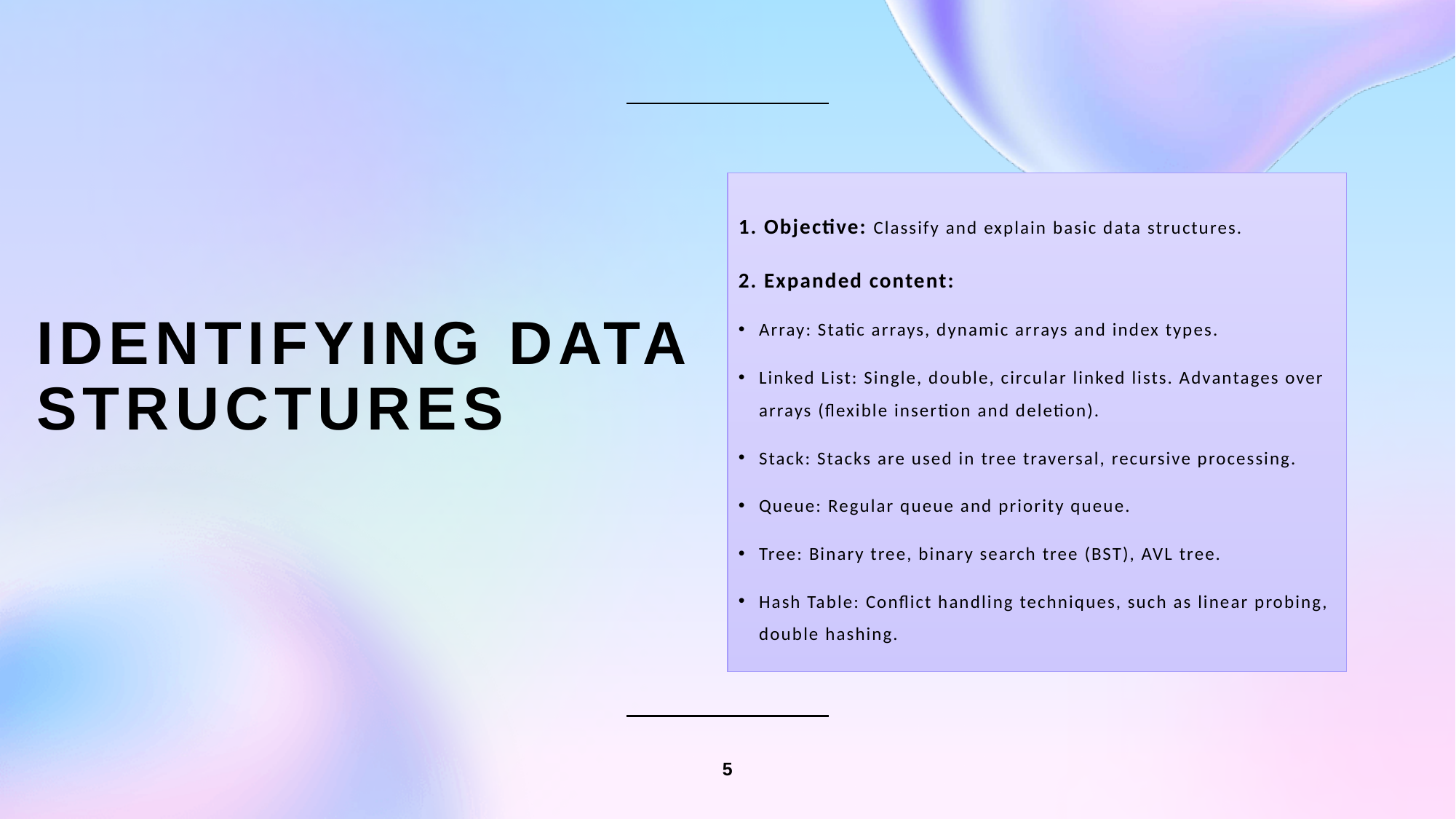

1. Objective: Classify and explain basic data structures.
2. Expanded content:
Array: Static arrays, dynamic arrays and index types.
Linked List: Single, double, circular linked lists. Advantages over arrays (flexible insertion and deletion).
Stack: Stacks are used in tree traversal, recursive processing.
Queue: Regular queue and priority queue.
Tree: Binary tree, binary search tree (BST), AVL tree.
Hash Table: Conflict handling techniques, such as linear probing, double hashing.
# Identifying Data Structures
5